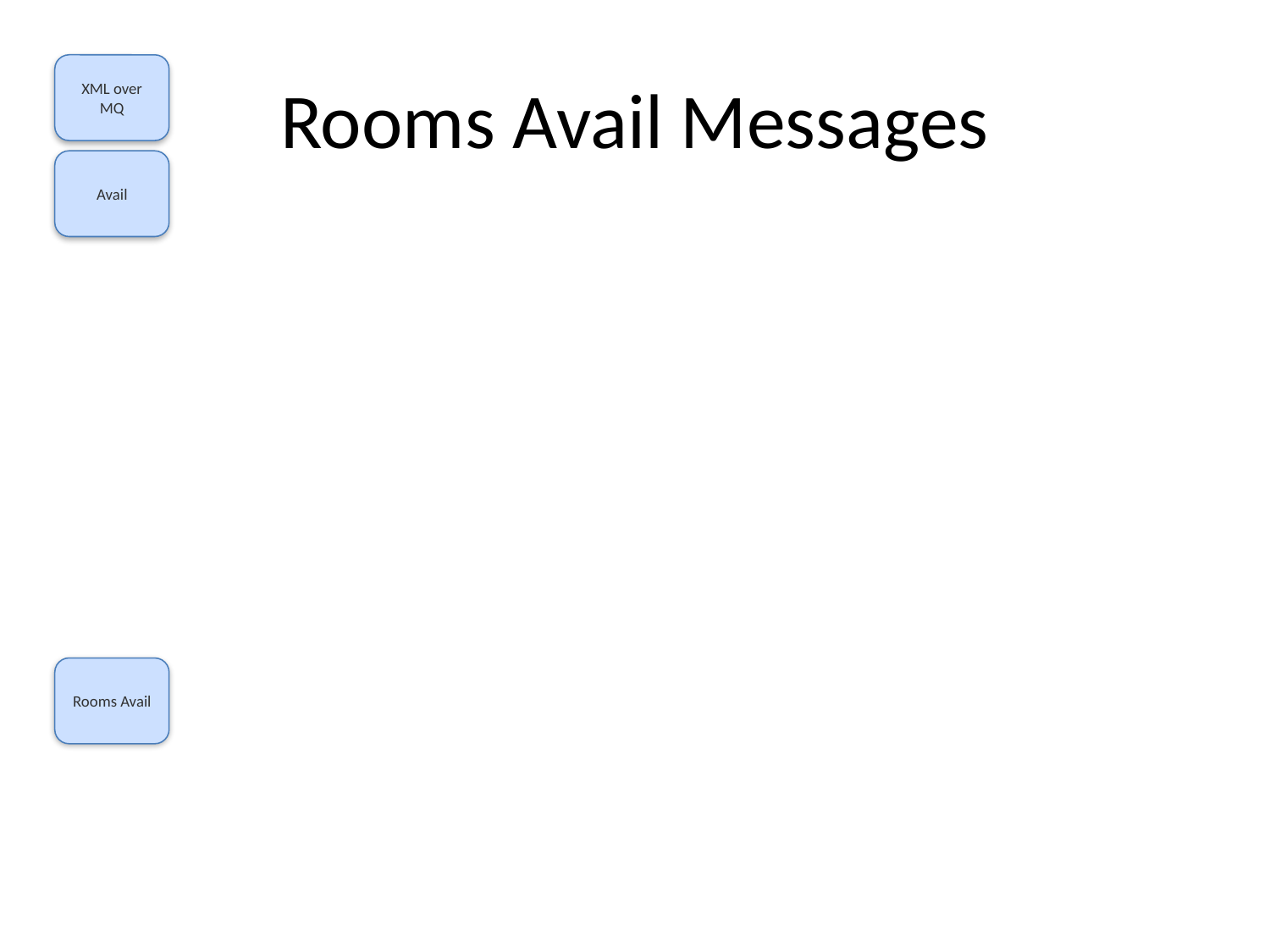

# Rooms Avail Messages
XML over MQ
Avail
Rooms Avail